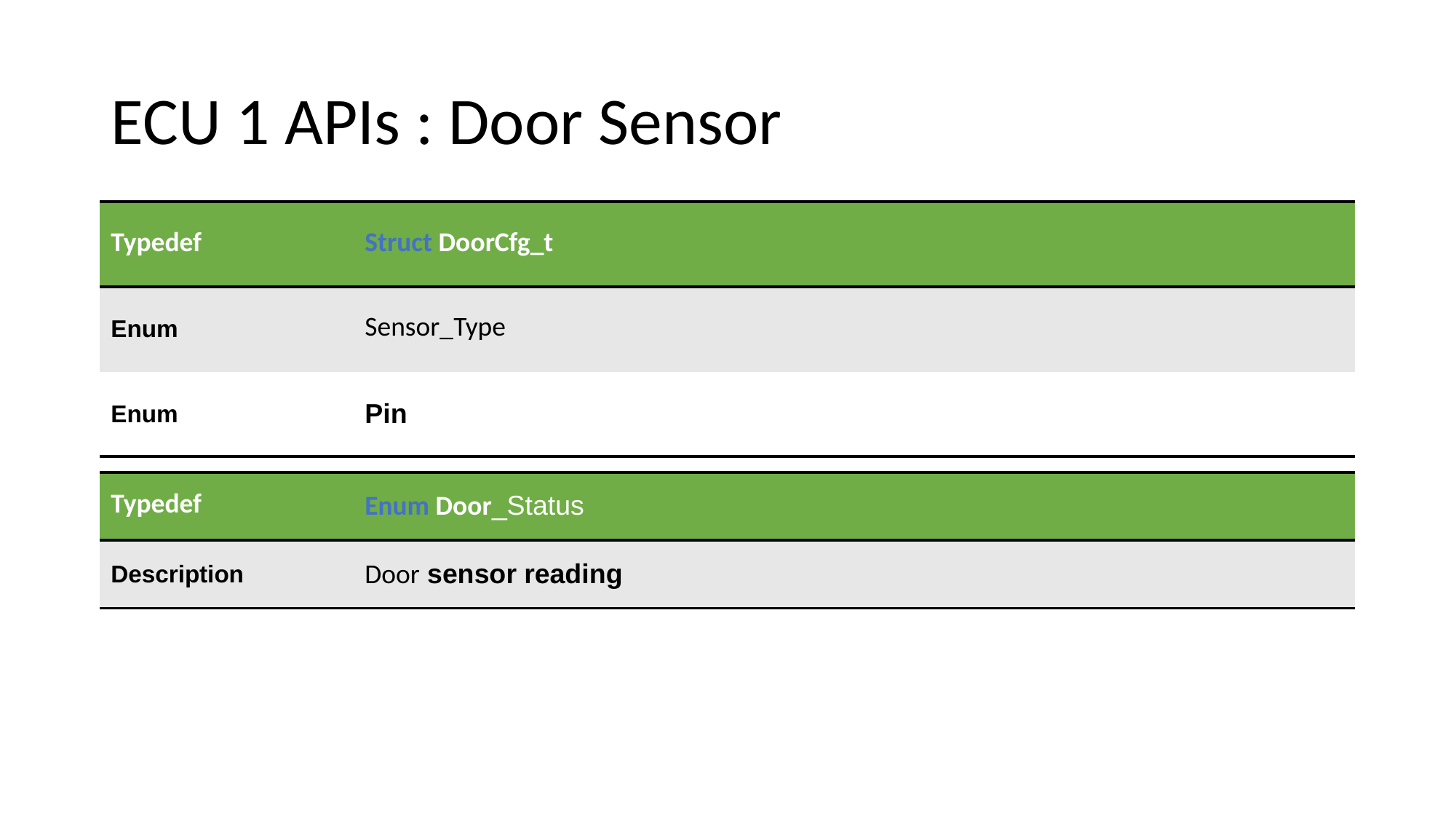

# ECU 1 APIs : Door Sensor
| Typedef | Struct DoorCfg\_t |
| --- | --- |
| Enum | Sensor\_Type |
| Enum | Pin |
| Typedef | Enum Door\_Status |
| --- | --- |
| Description | Door sensor reading |